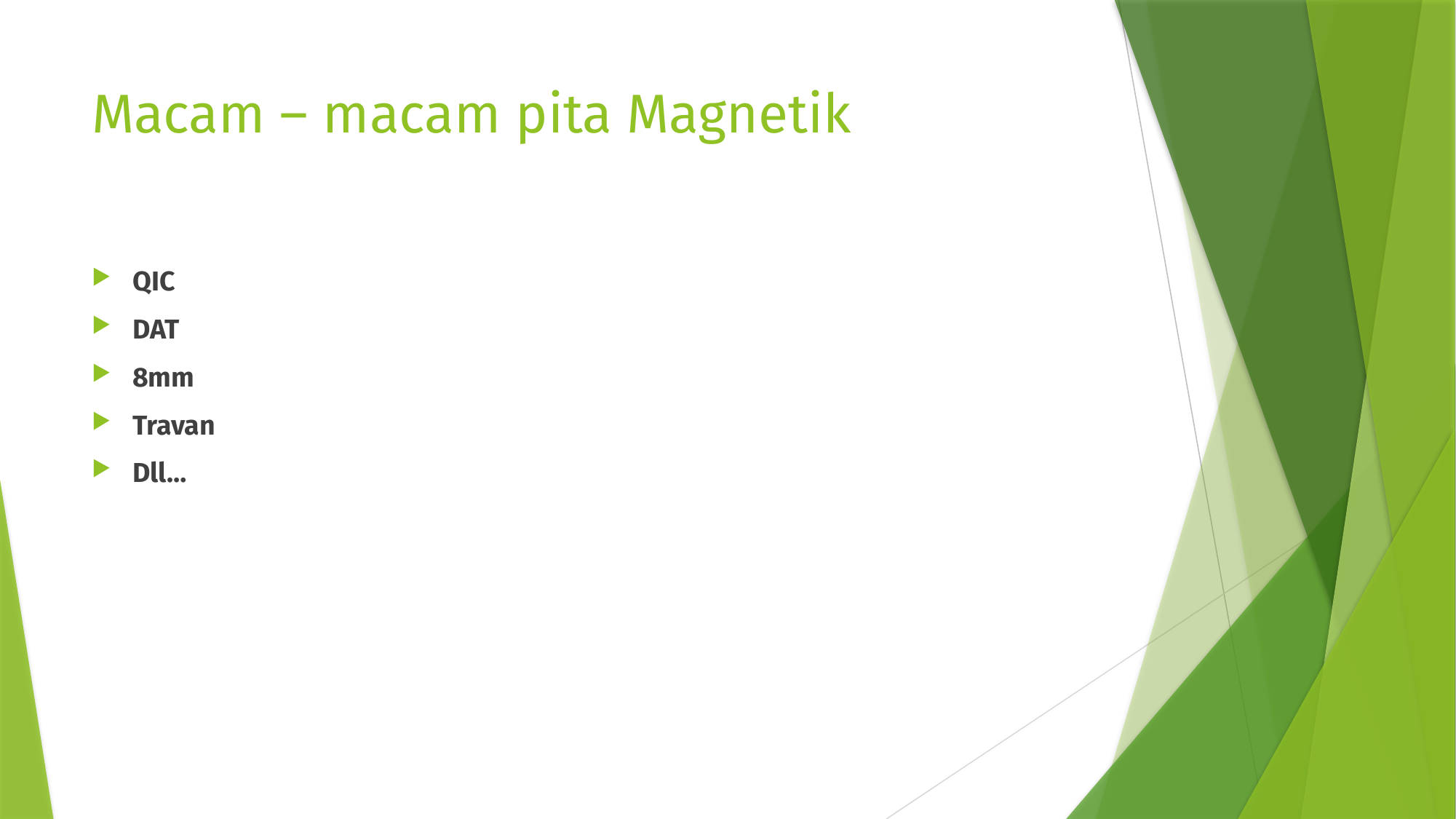

# Macam – macam pita Magnetik
QIC
DAT
8mm
Travan
Dll…